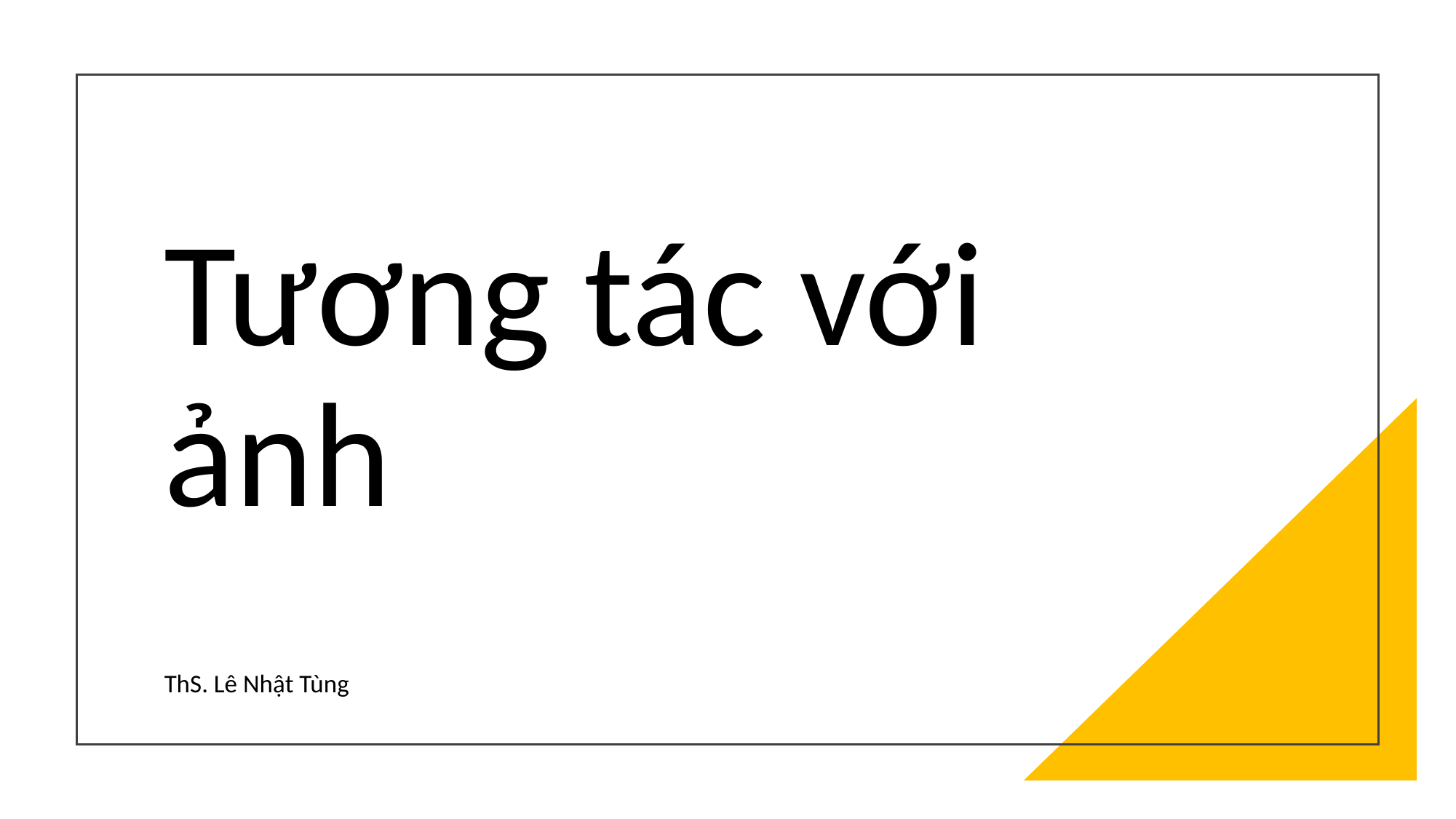

# Tương tác với ảnh

ThS. Lê Nhật Tùng